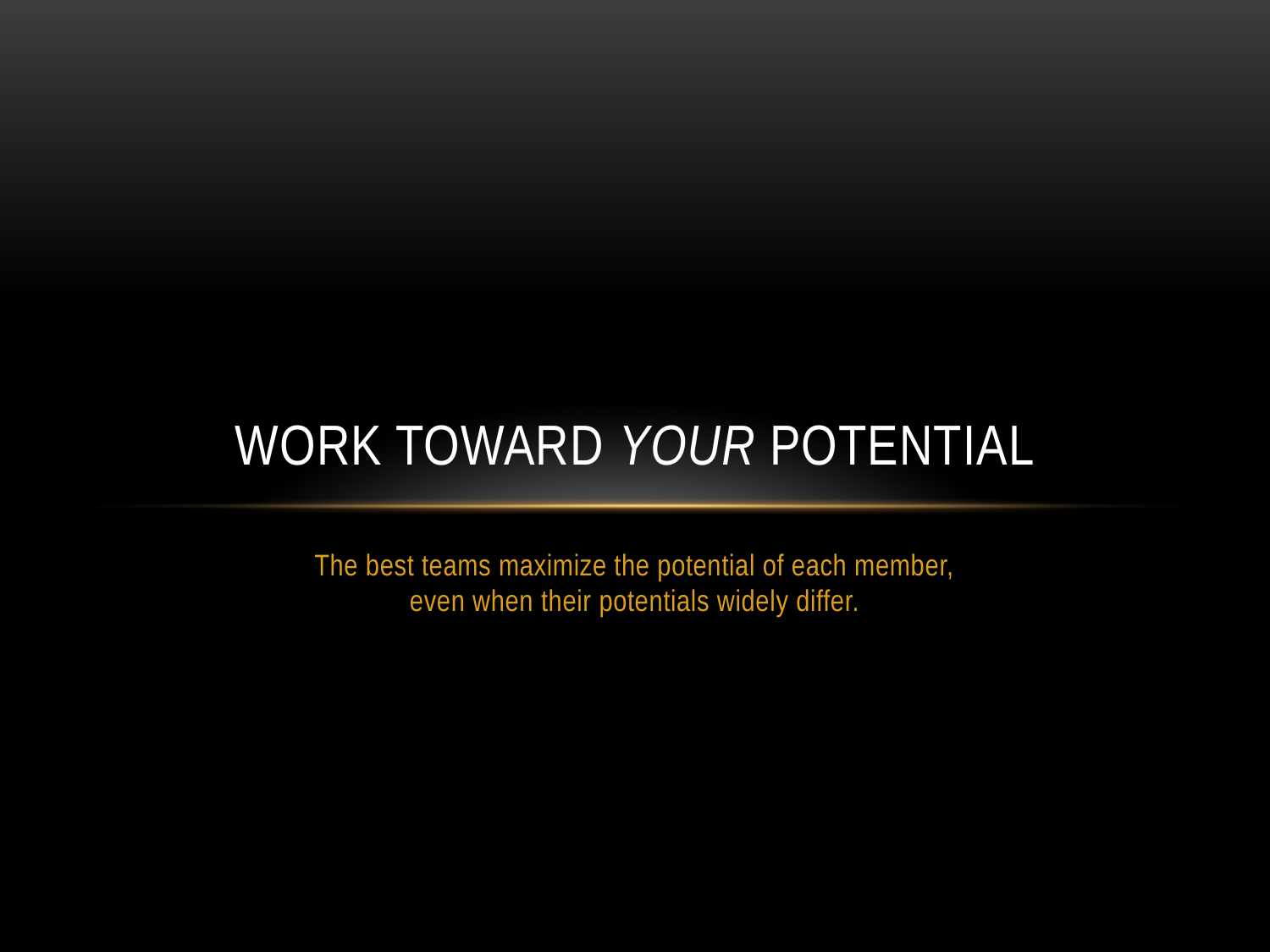

# Work Toward Your Potential
The best teams maximize the potential of each member,
even when their potentials widely differ.